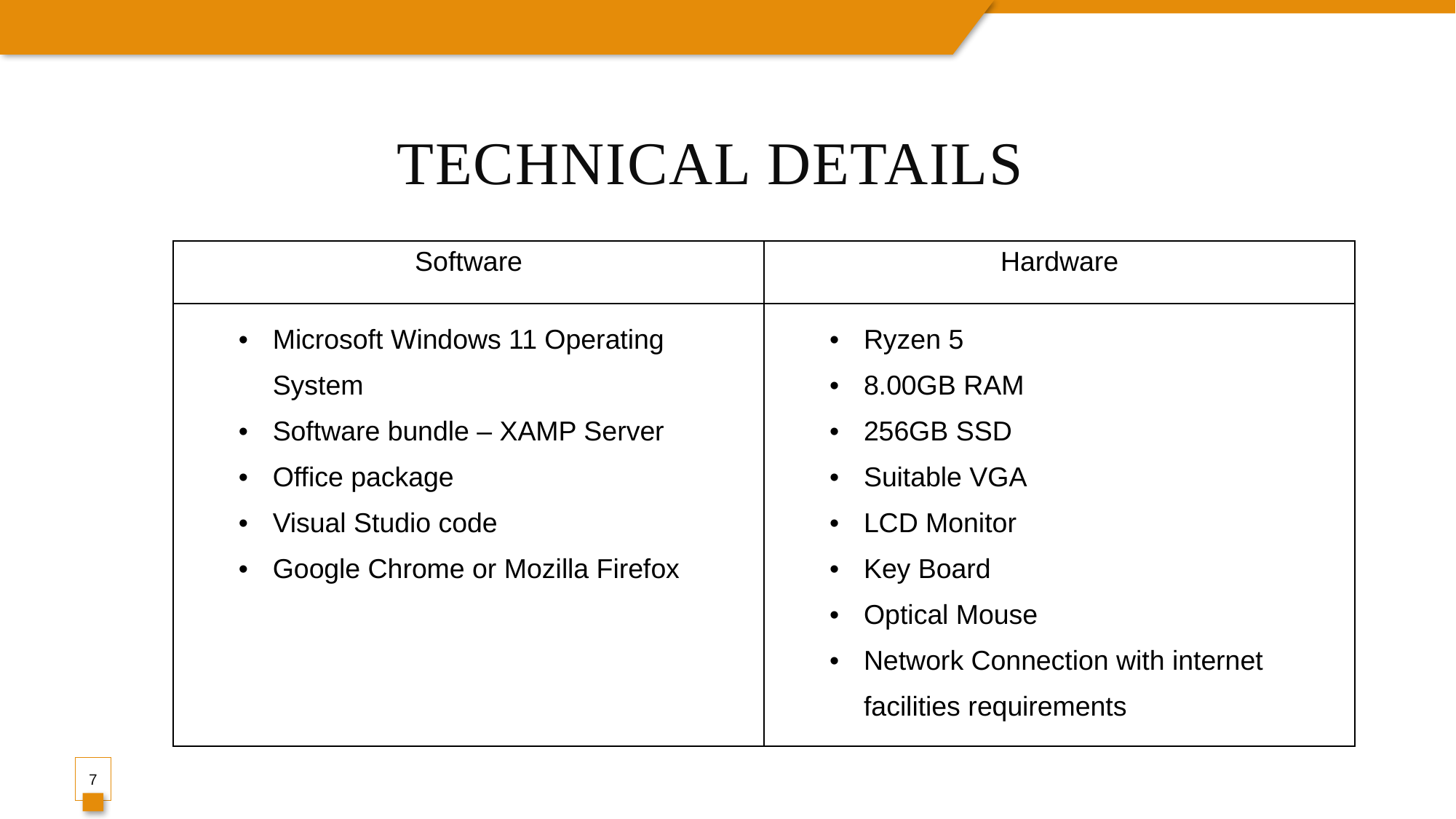

# Technical Details
| Software | Hardware |
| --- | --- |
| Microsoft Windows 11 Operating System Software bundle – XAMP Server Office package Visual Studio code Google Chrome or Mozilla Firefox | Ryzen 5 8.00GB RAM 256GB SSD Suitable VGA LCD Monitor Key Board Optical Mouse Network Connection with internet facilities requirements |
7